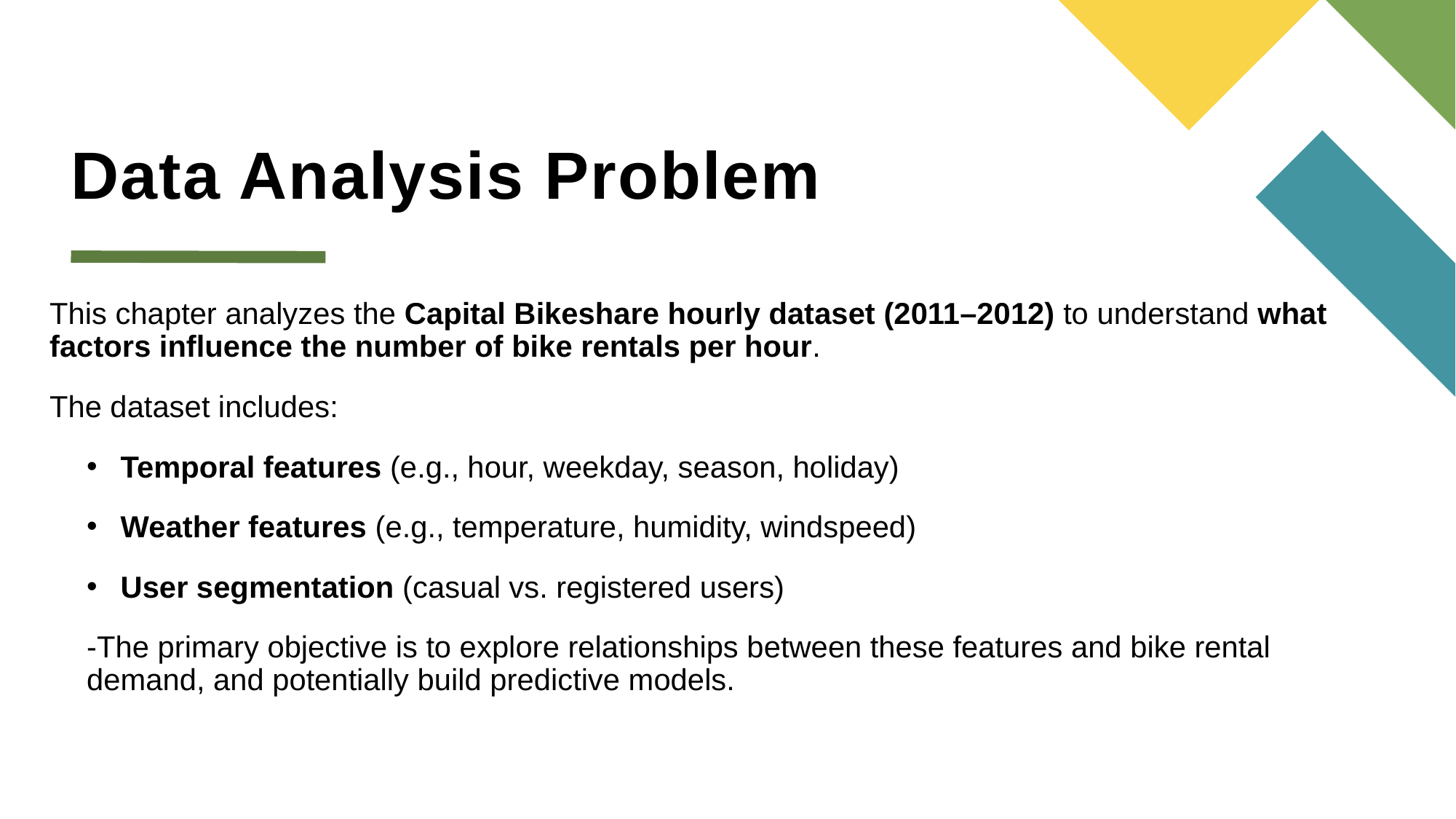

# Data Analysis Problem
This chapter analyzes the Capital Bikeshare hourly dataset (2011–2012) to understand what factors influence the number of bike rentals per hour.
The dataset includes:
Temporal features (e.g., hour, weekday, season, holiday)
Weather features (e.g., temperature, humidity, windspeed)
User segmentation (casual vs. registered users)
-The primary objective is to explore relationships between these features and bike rental demand, and potentially build predictive models.